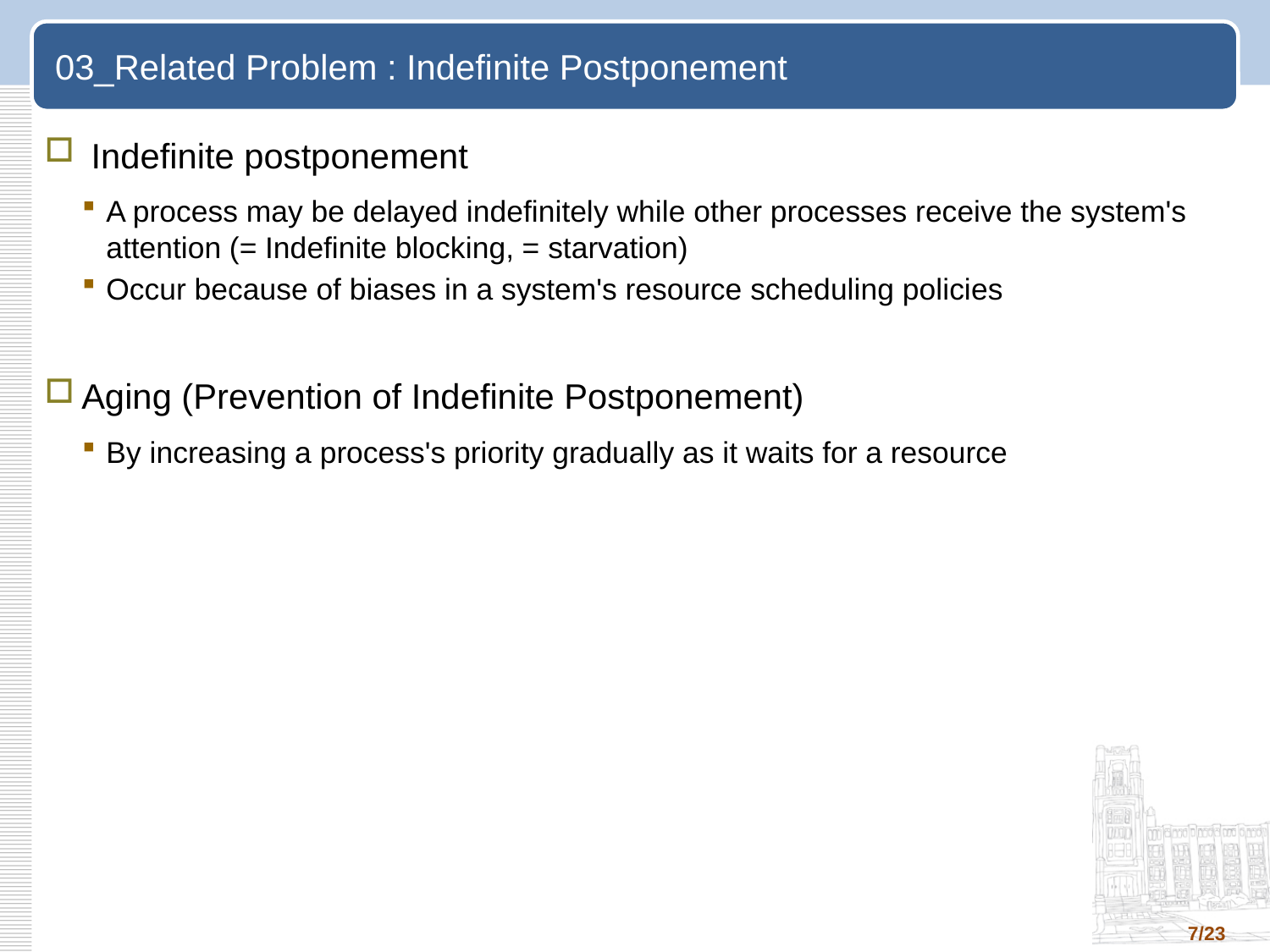

# 03_Related Problem : Indefinite Postponement
 Indefinite postponement
A process may be delayed indefinitely while other processes receive the system's attention (= Indefinite blocking, = starvation)
Occur because of biases in a system's resource scheduling policies

Aging (Prevention of Indefinite Postponement)
By increasing a process's priority gradually as it waits for a resource